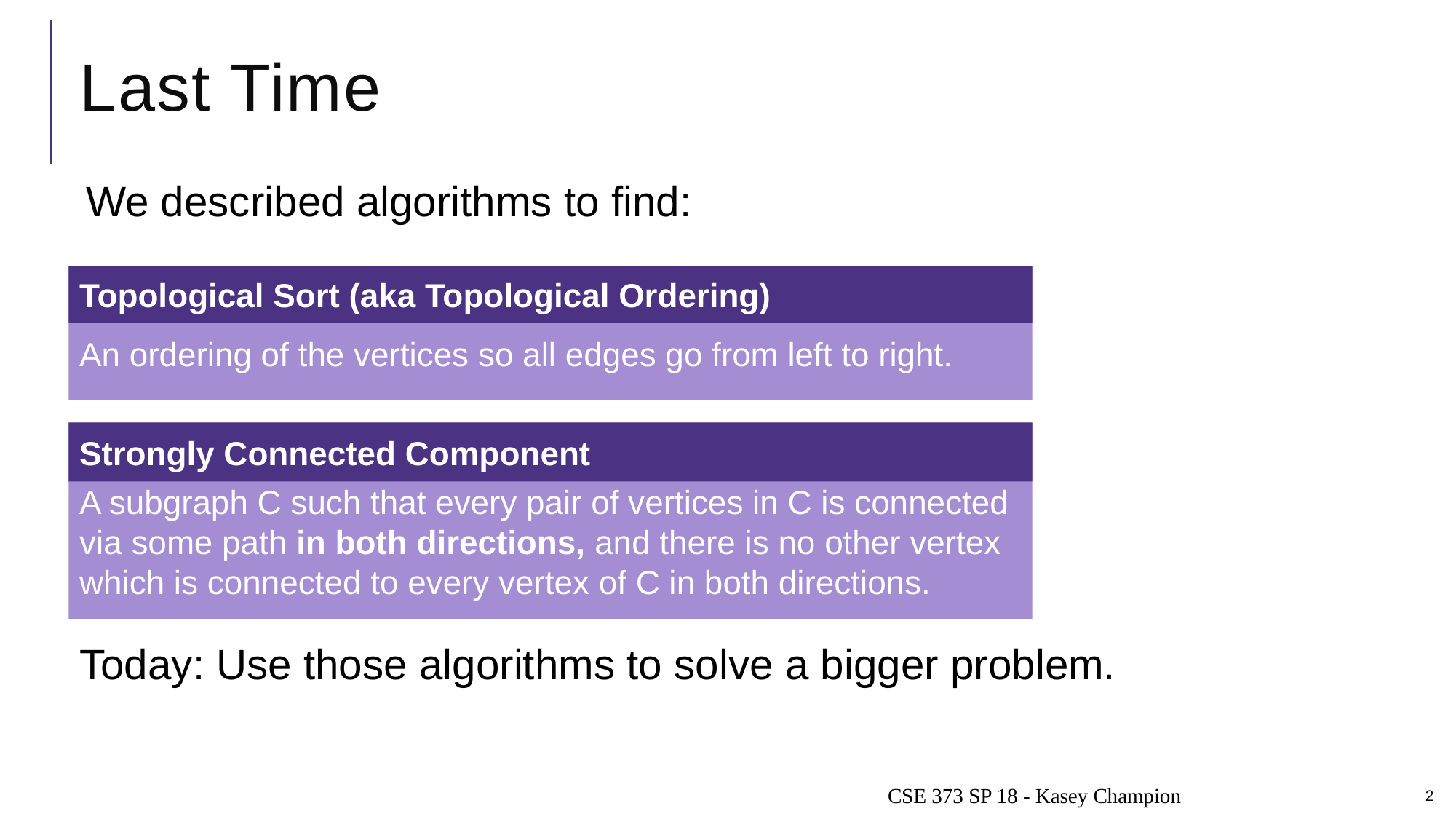

# Last Time
We described algorithms to find:

An ordering of the vertices so all edges go from left to right.
Topological Sort (aka Topological Ordering)

A subgraph C such that every pair of vertices in C is connected via some path in both directions, and there is no other vertex which is connected to every vertex of C in both directions.
Strongly Connected Component
Today: Use those algorithms to solve a bigger problem.
CSE 373 SP 18 - Kasey Champion
2